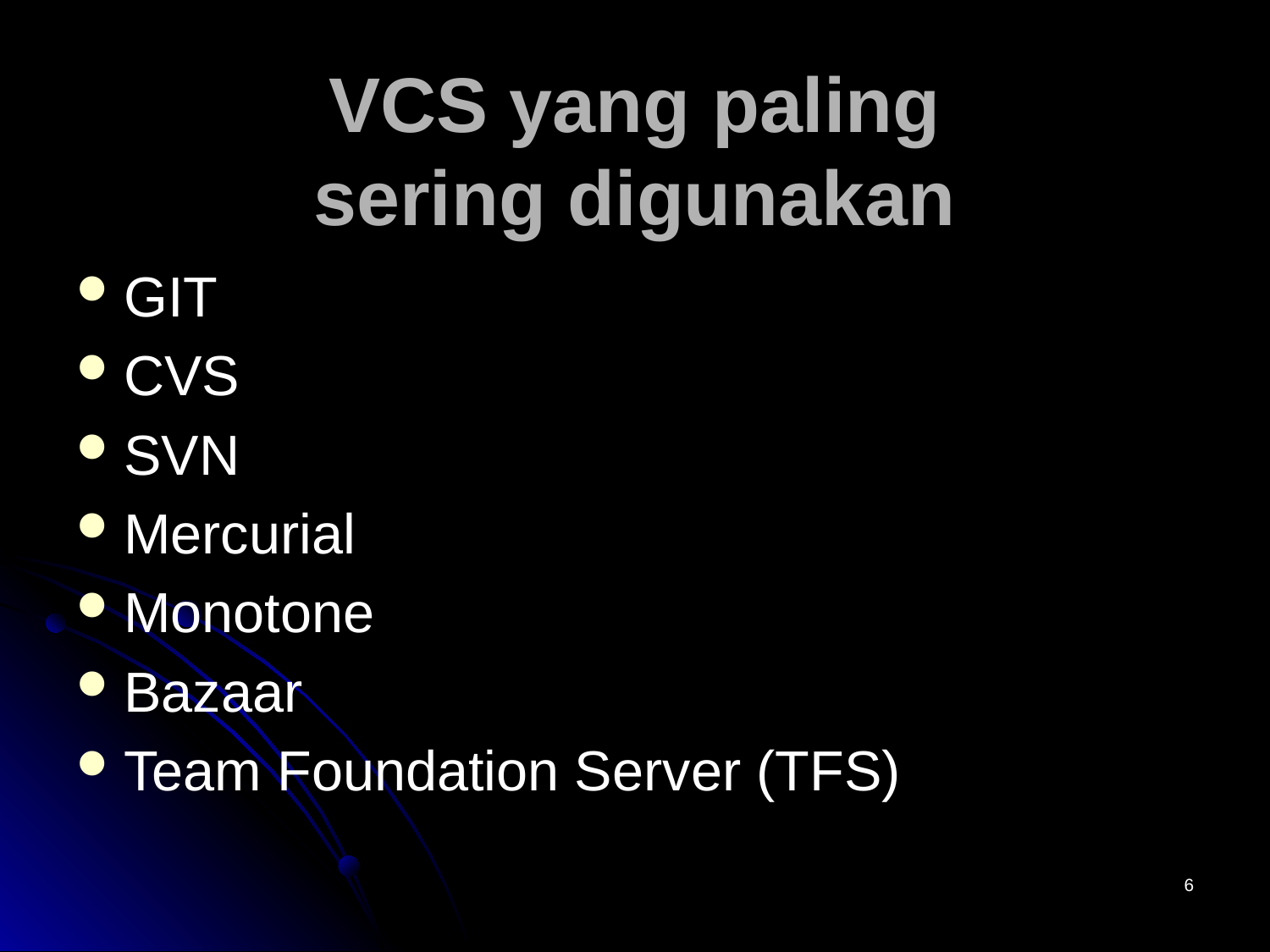

# VCS yang paling sering digunakan
GIT
CVS
SVN
Mercurial
Monotone
Bazaar
Team Foundation Server (TFS)

6